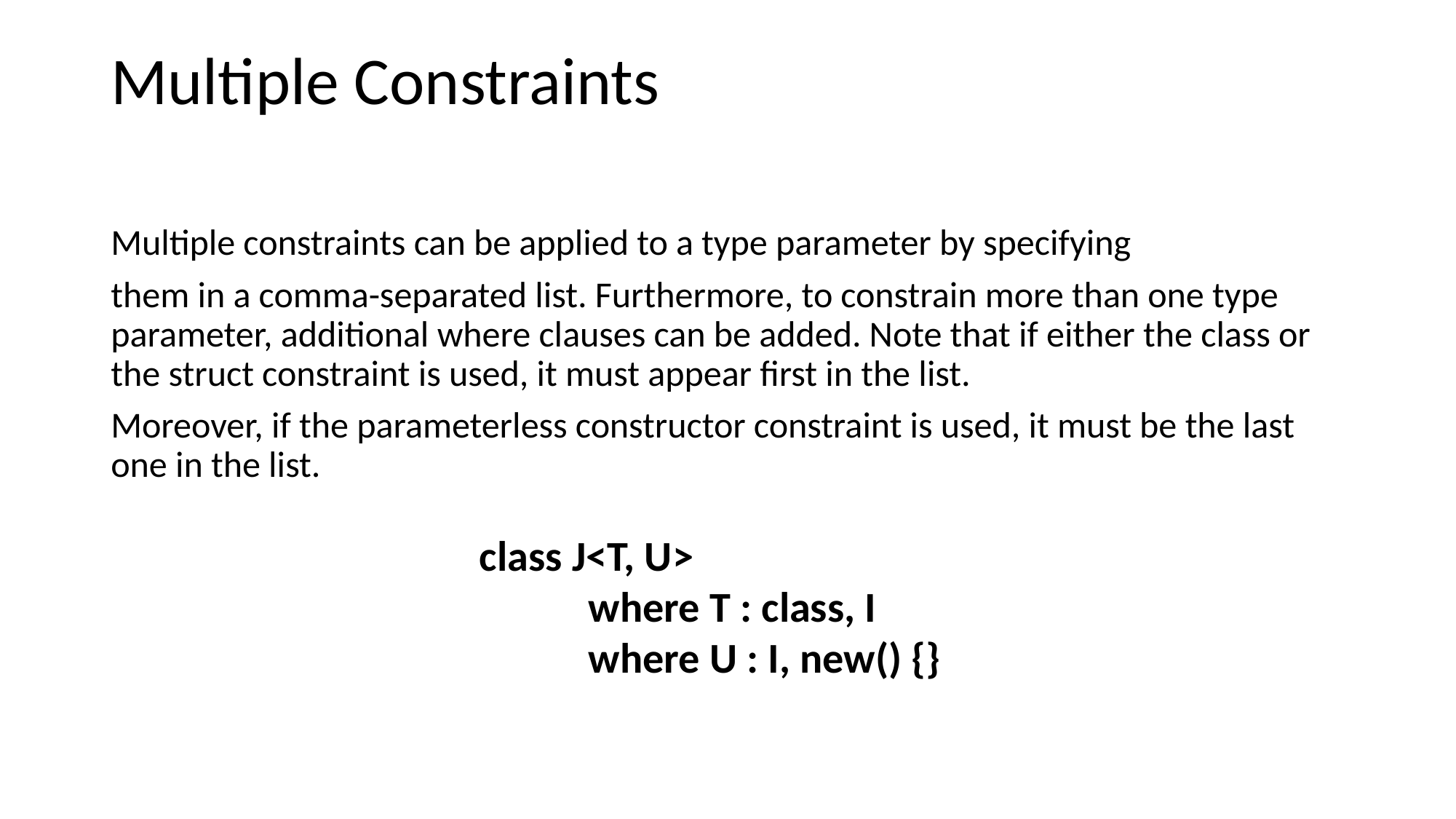

# Multiple Constraints
Multiple constraints can be applied to a type parameter by specifying
them in a comma-separated list. Furthermore, to constrain more than one type parameter, additional where clauses can be added. Note that if either the class or the struct constraint is used, it must appear first in the list.
Moreover, if the parameterless constructor constraint is used, it must be the last one in the list.

class J<T, U>
	where T : class, I
	where U : I, new() {}